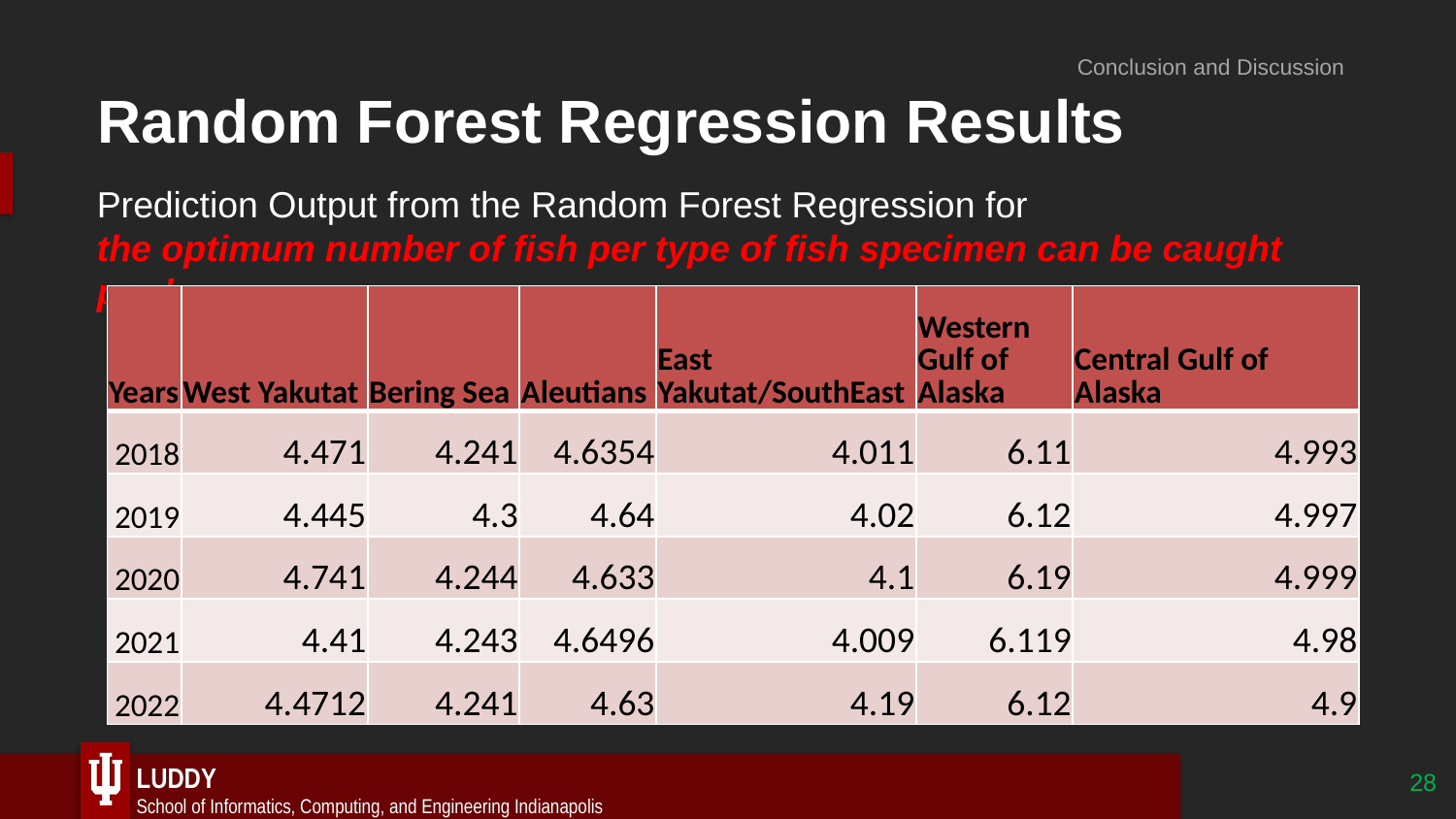

Conclusion and Discussion
# Random Forest Regression Results
Prediction Output from the Random Forest Regression for
the optimum number of fish per type of fish specimen can be caught per hour.
| Years | West Yakutat | Bering Sea | Aleutians | East Yakutat/SouthEast | Western Gulf of Alaska | Central Gulf of Alaska |
| --- | --- | --- | --- | --- | --- | --- |
| 2018 | 4.471 | 4.241 | 4.6354 | 4.011 | 6.11 | 4.993 |
| 2019 | 4.445 | 4.3 | 4.64 | 4.02 | 6.12 | 4.997 |
| 2020 | 4.741 | 4.244 | 4.633 | 4.1 | 6.19 | 4.999 |
| 2021 | 4.41 | 4.243 | 4.6496 | 4.009 | 6.119 | 4.98 |
| 2022 | 4.4712 | 4.241 | 4.63 | 4.19 | 6.12 | 4.9 |